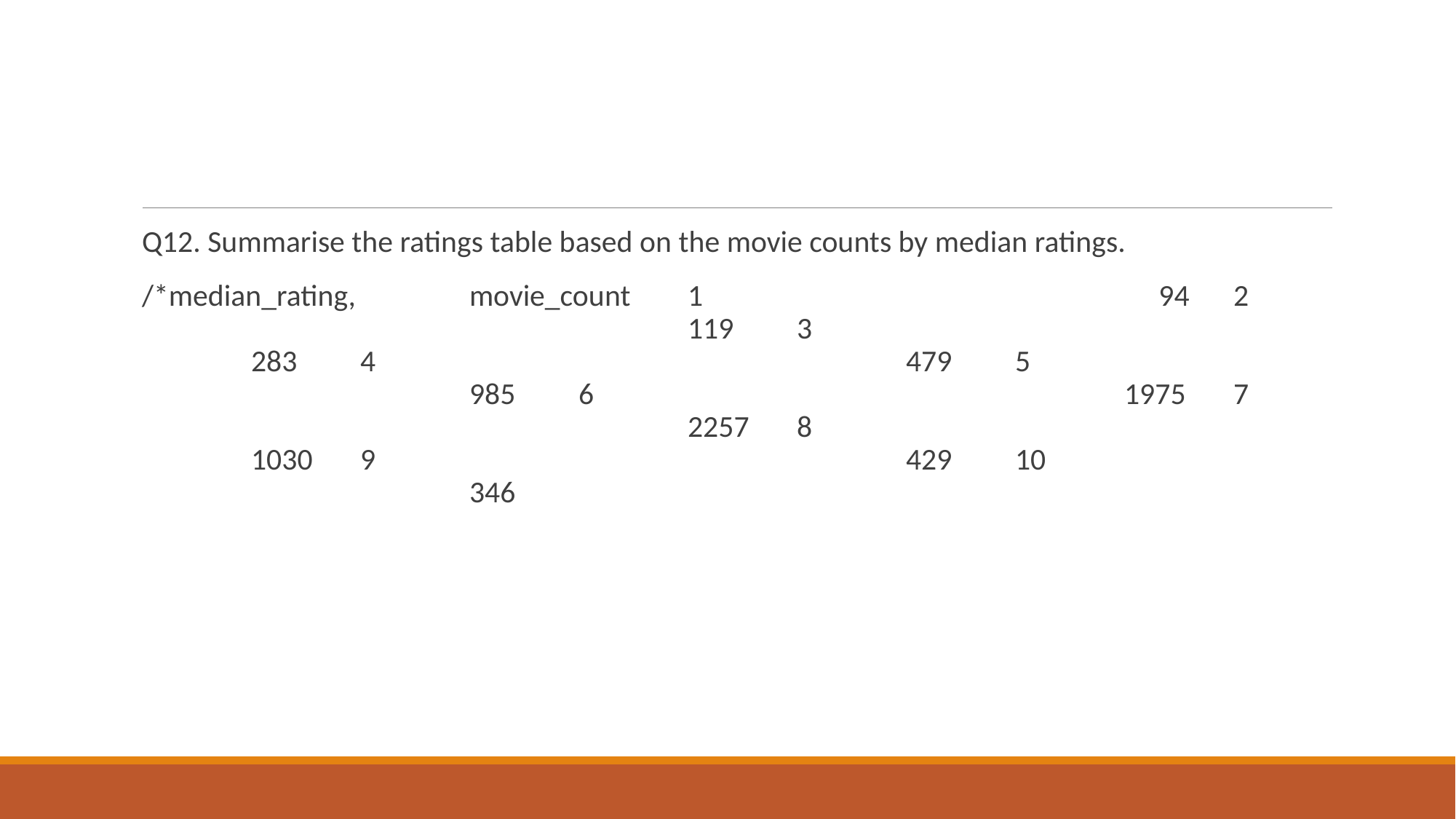

#
Q12. Summarise the ratings table based on the movie counts by median ratings.
/*median_rating, 	movie_count	1				     94	2					119	3					283	4					479	5					985	6					1975	7					2257	8					1030	9					429	10					346